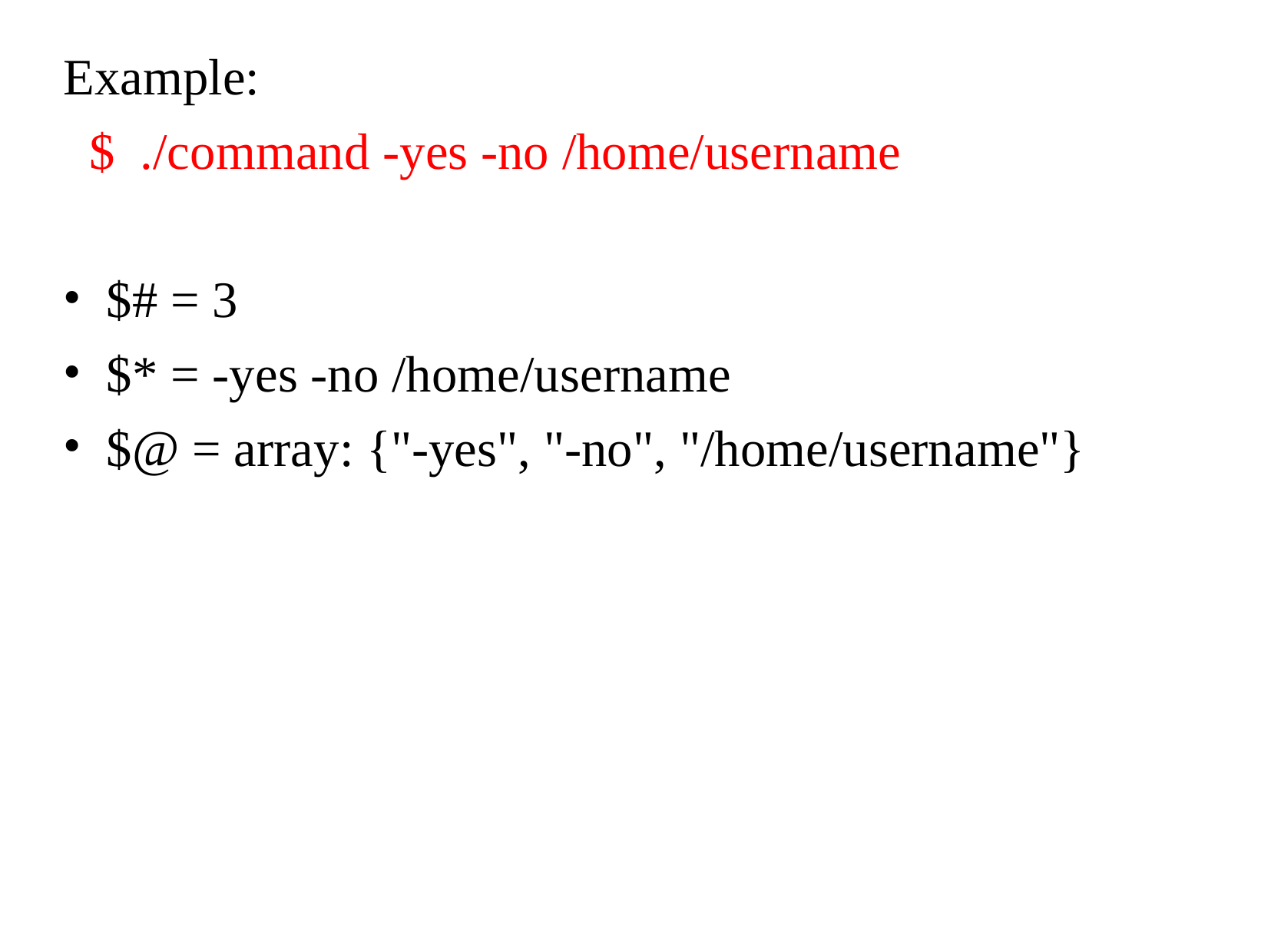

Example:
  $  ./command -yes -no /home/username

$# = 3
$* = -yes -no /home/username
$@ = array: {"-yes", "-no", "/home/username"}